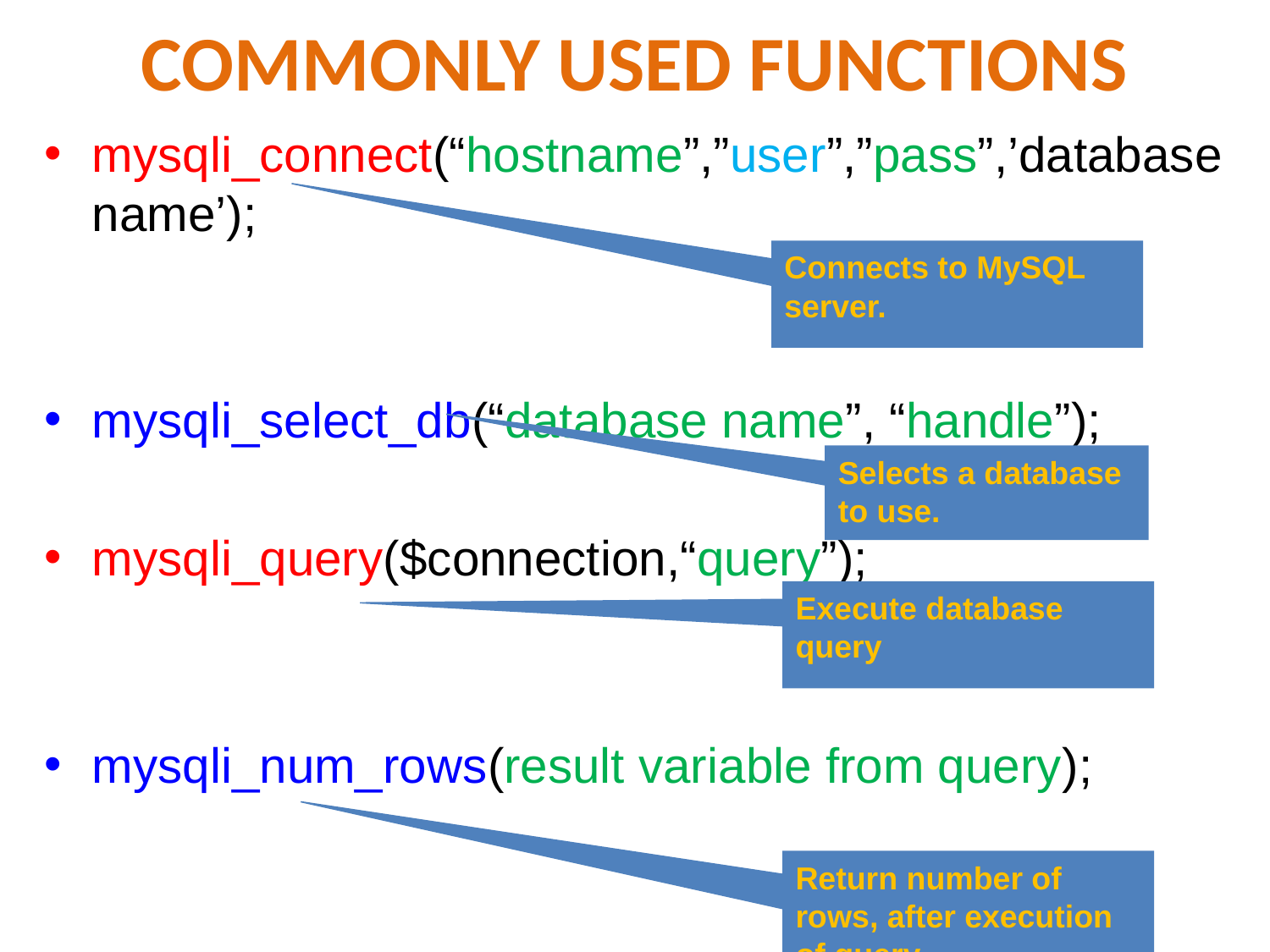

# COMMONLY USED FUNCTIONS
mysqli_connect(“hostname”,”user”,”pass”,’databasename’);

mysqli_select_db(“database name”, “handle”);

mysqli_query($connection,“query”);

mysqli_num_rows(result variable from query);

Connects to MySQL server.

Selects a database to use.

Execute database query

Return number of rows, after execution of query